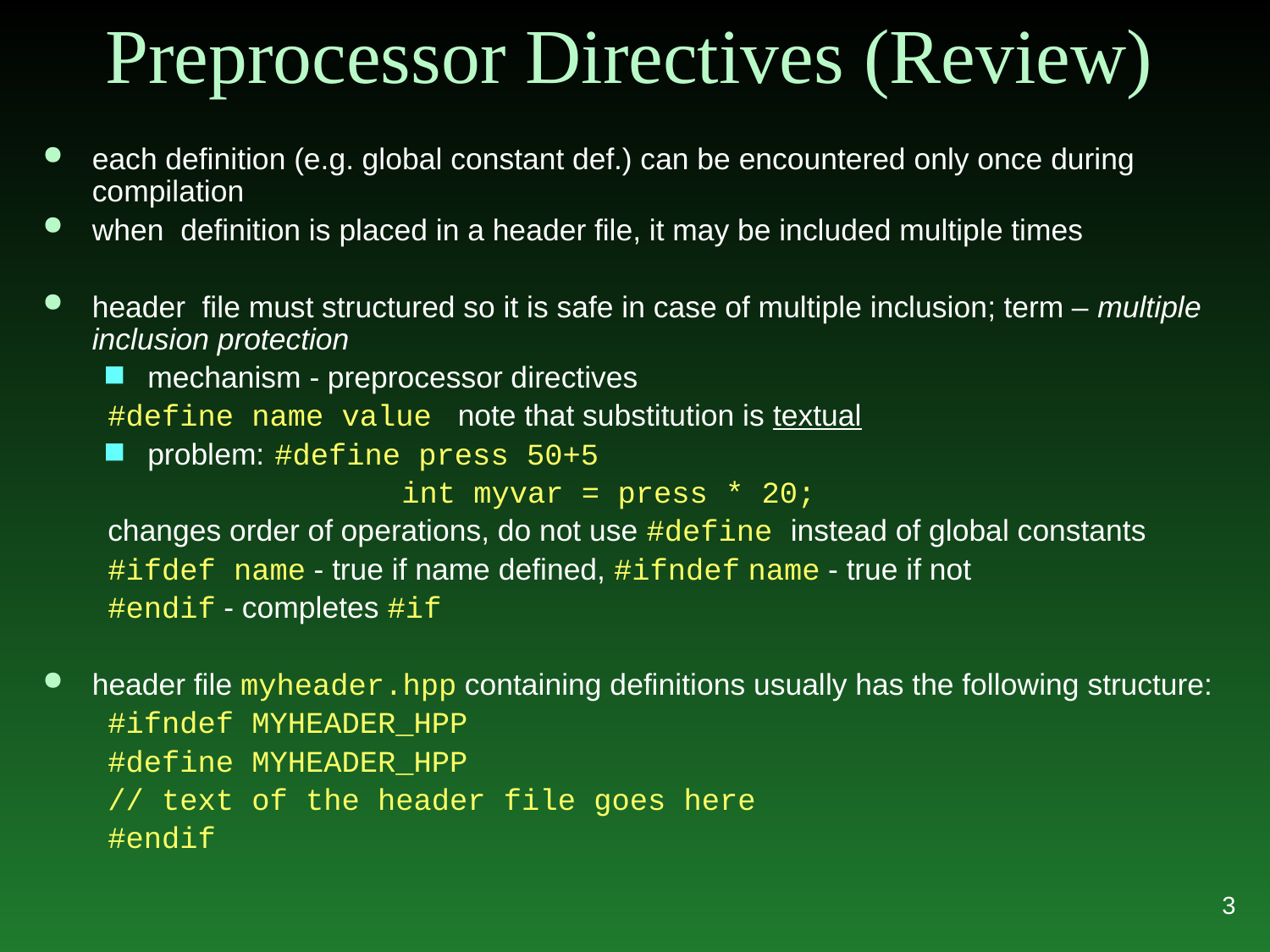

# Preprocessor Directives (Review)
each definition (e.g. global constant def.) can be encountered only once during compilation
when  definition is placed in a header file, it may be included multiple times

header  file must structured so it is safe in case of multiple inclusion; term – multiple inclusion protection
mechanism - preprocessor directives
#define name value  note that substitution is textual
problem:	#define press 50+5
			int myvar = press * 20;
changes order of operations, do not use #define instead of global constants
#ifdef name - true if name defined, #ifndef name - true if not
#endif - completes #if

header file myheader.hpp containing definitions usually has the following structure:
#ifndef MYHEADER_HPP
#define MYHEADER_HPP
// text of the header file goes here
#endif
3